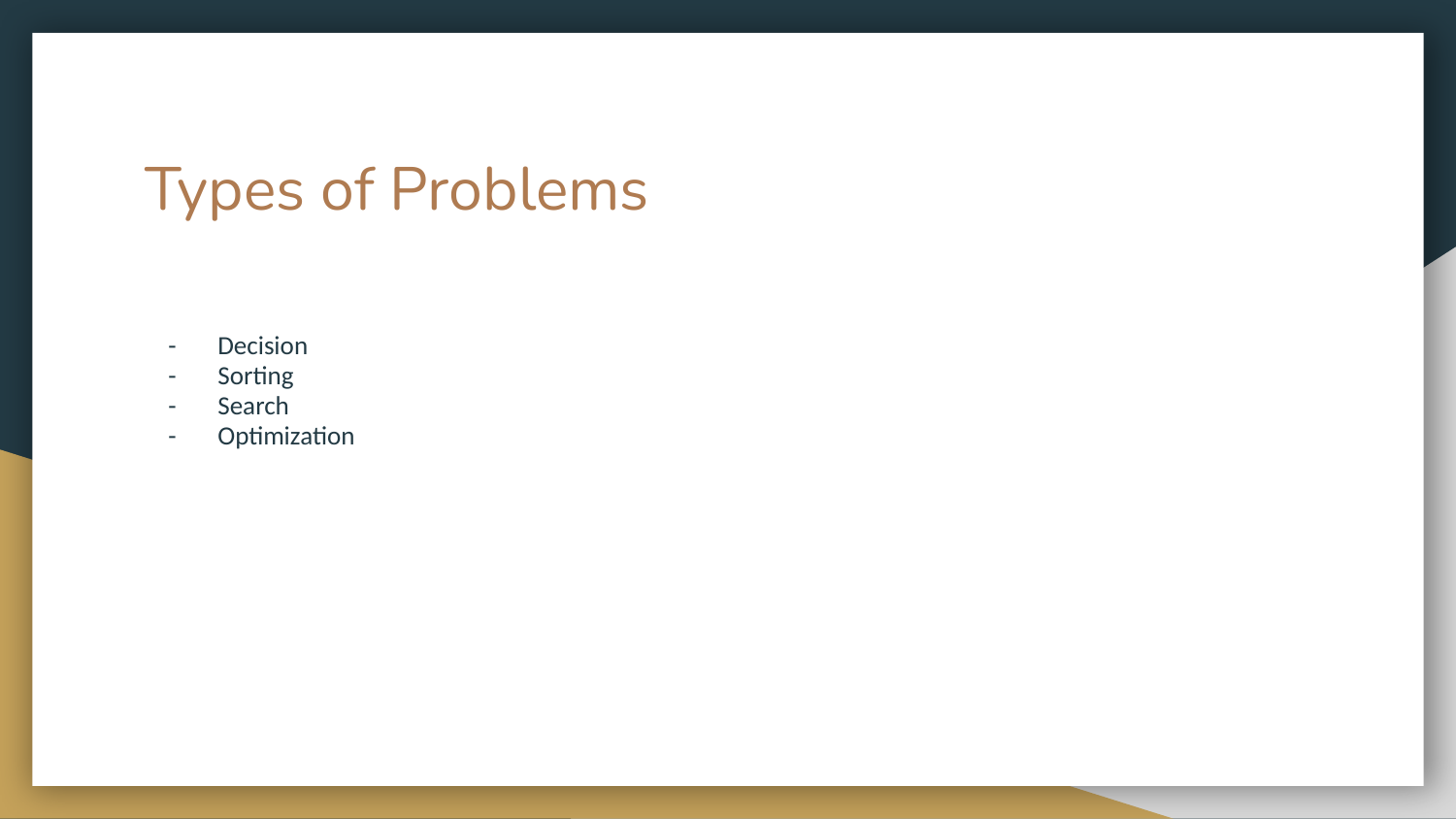

# Types of Problems
Decision
Sorting
Search
Optimization